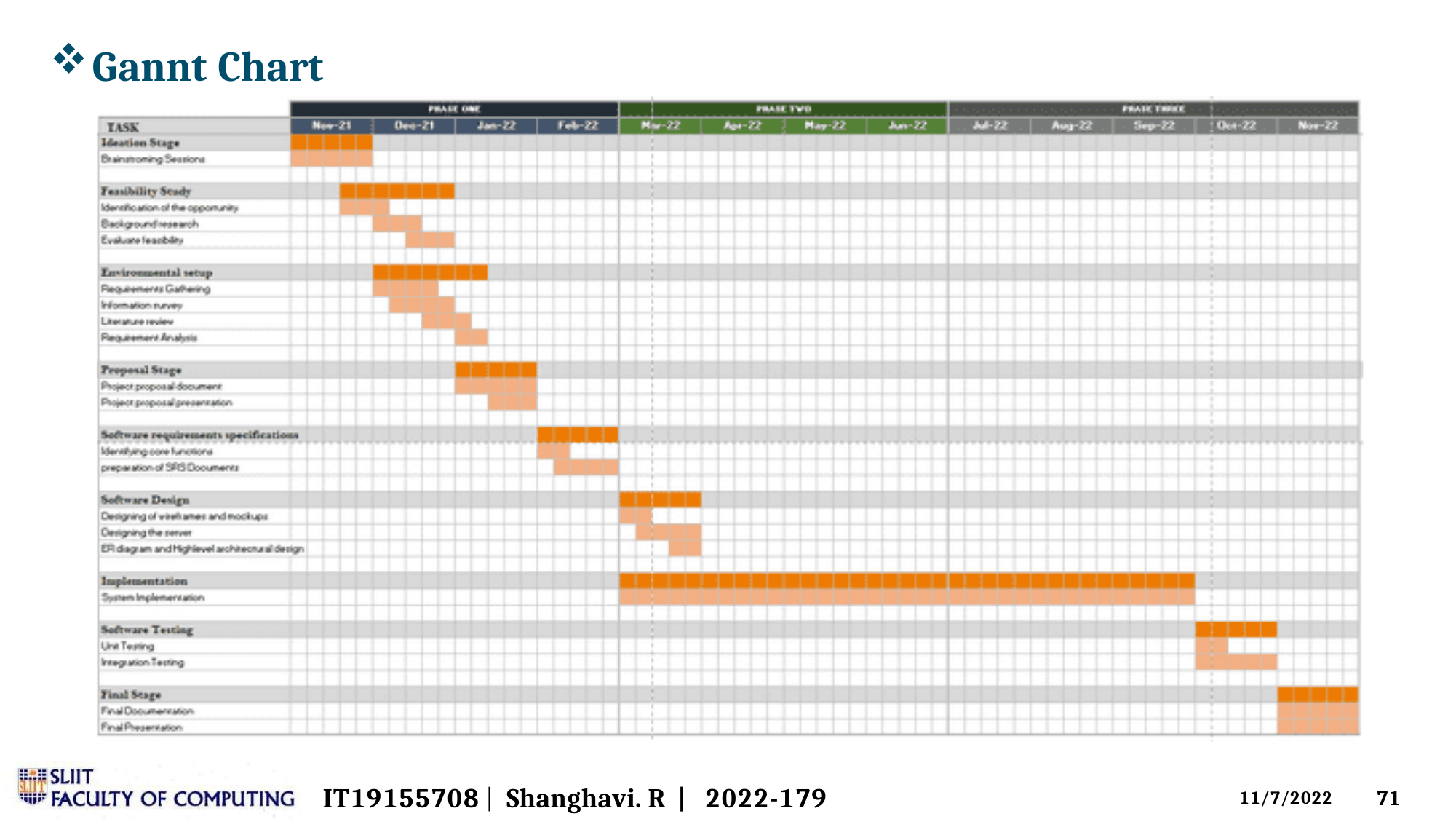

Gannt Chart

IT19155708 |  Shanghavi. R  |	2022-179
71
11/7/2022